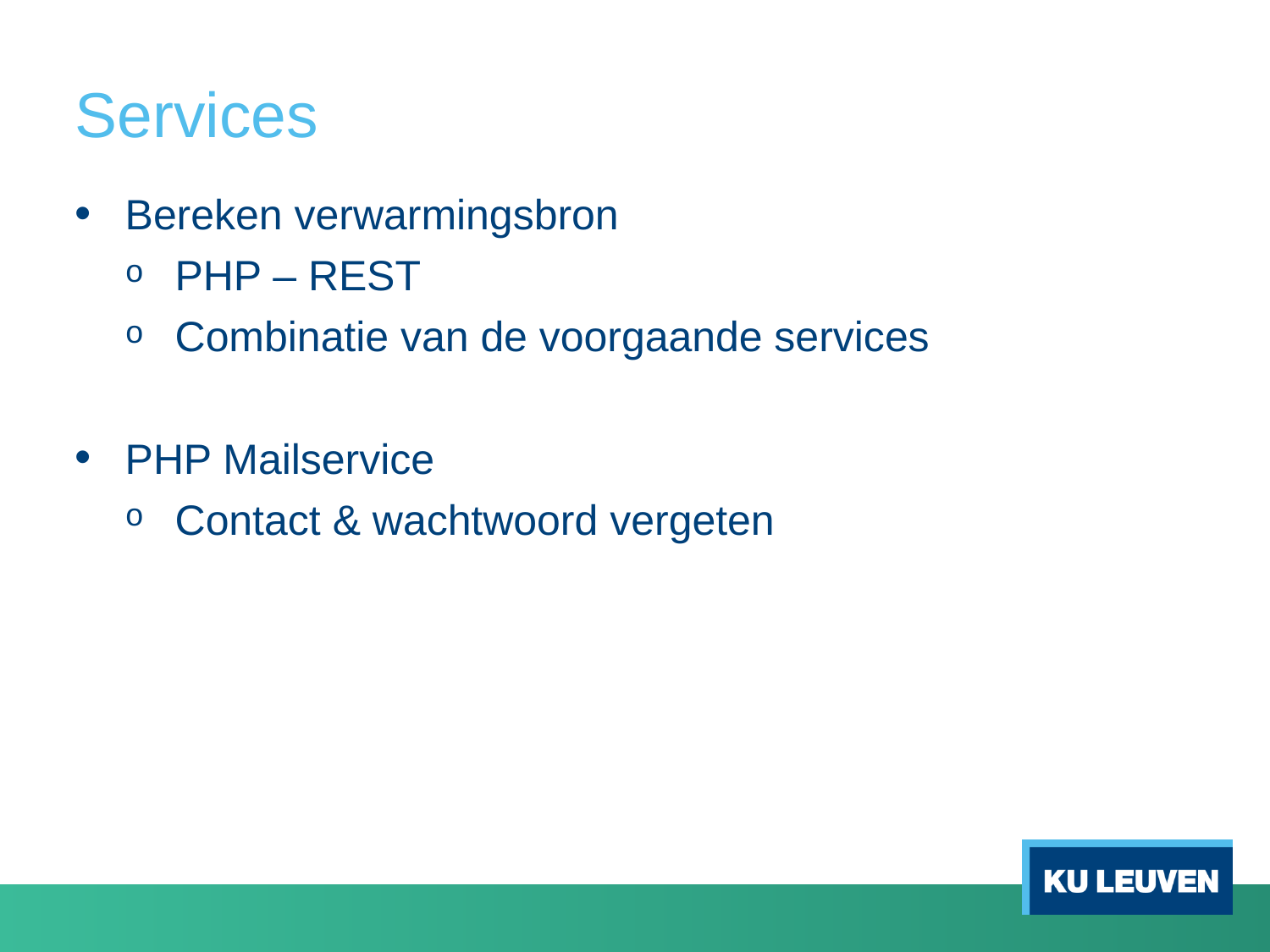

# Services
Bereken verwarmingsbron
PHP – REST
Combinatie van de voorgaande services

PHP Mailservice
Contact & wachtwoord vergeten